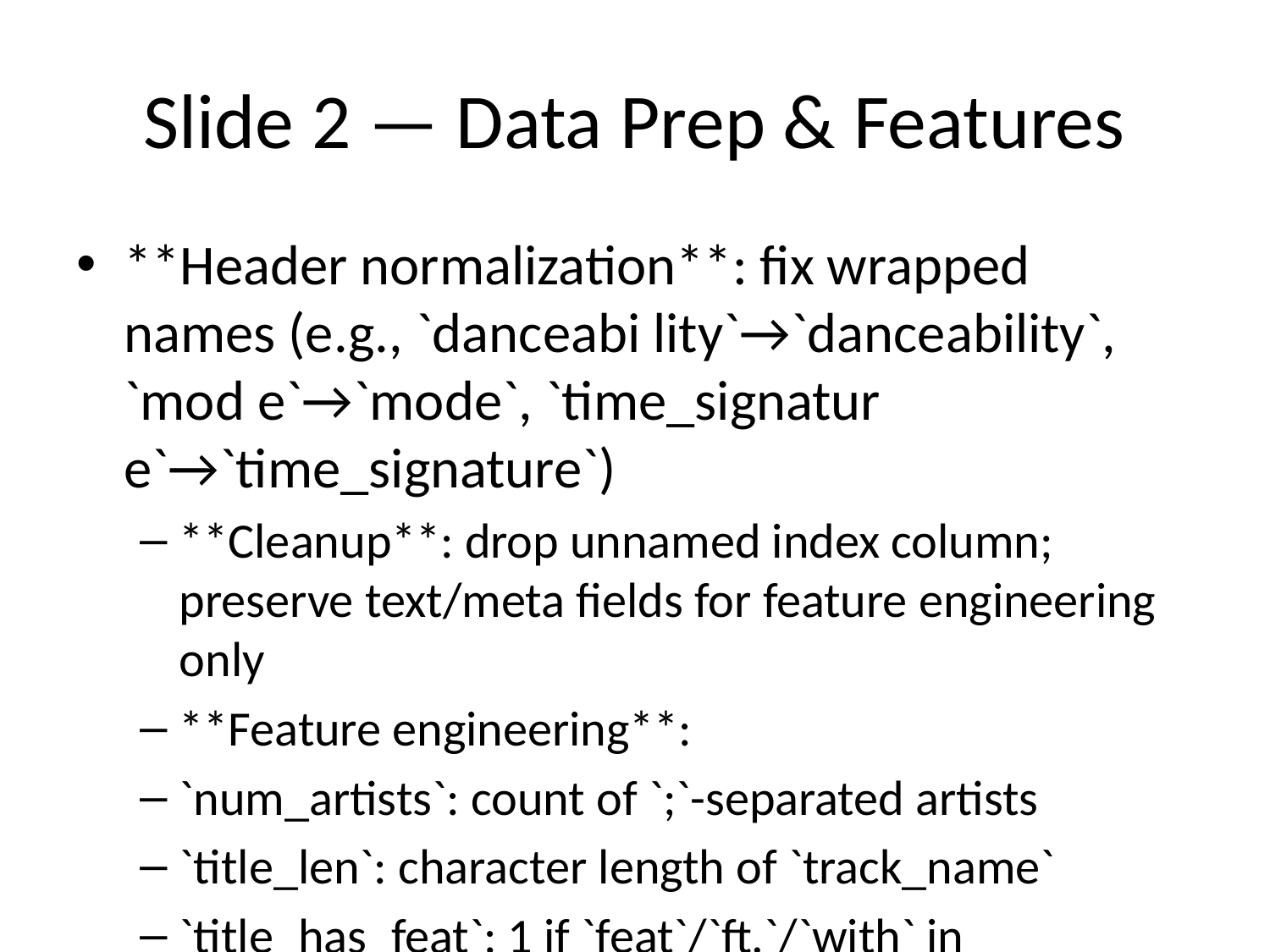

# Slide 2 — Data Prep & Features
**Header normalization**: fix wrapped names (e.g., `danceabi lity`→`danceability`, `mod e`→`mode`, `time_signatur e`→`time_signature`)
**Cleanup**: drop unnamed index column; preserve text/meta fields for feature engineering only
**Feature engineering**:
`num_artists`: count of `;`-separated artists
`title_len`: character length of `track_name`
`title_has_feat`: 1 if `feat`/`ft.`/`with` in `track_name`, else 0
One-hot encode `track_genre` (low-cardinality categorical)
**Final feature set**: all engineered + numeric features; exclude `track_id`, `artists`, `album_name`, `track_name`, and `popularity`
**Split**: 80/20 train-test with `random_state=42`